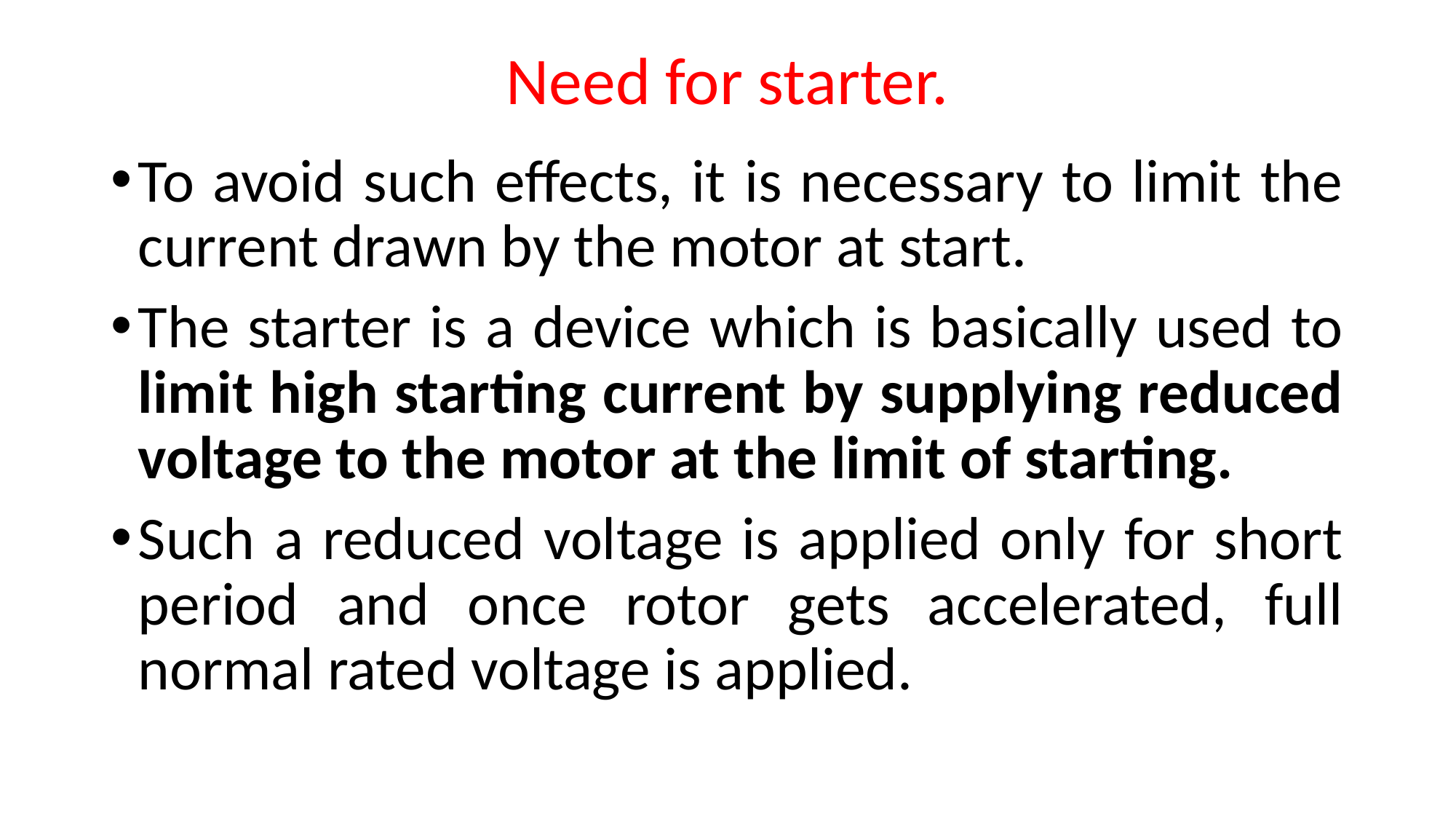

# Need for starter.
To avoid such effects, it is necessary to limit the current drawn by the motor at start.
The starter is a device which is basically used to limit high starting current by supplying reduced voltage to the motor at the limit of starting.
Such a reduced voltage is applied only for short period and once rotor gets accelerated, full normal rated voltage is applied.